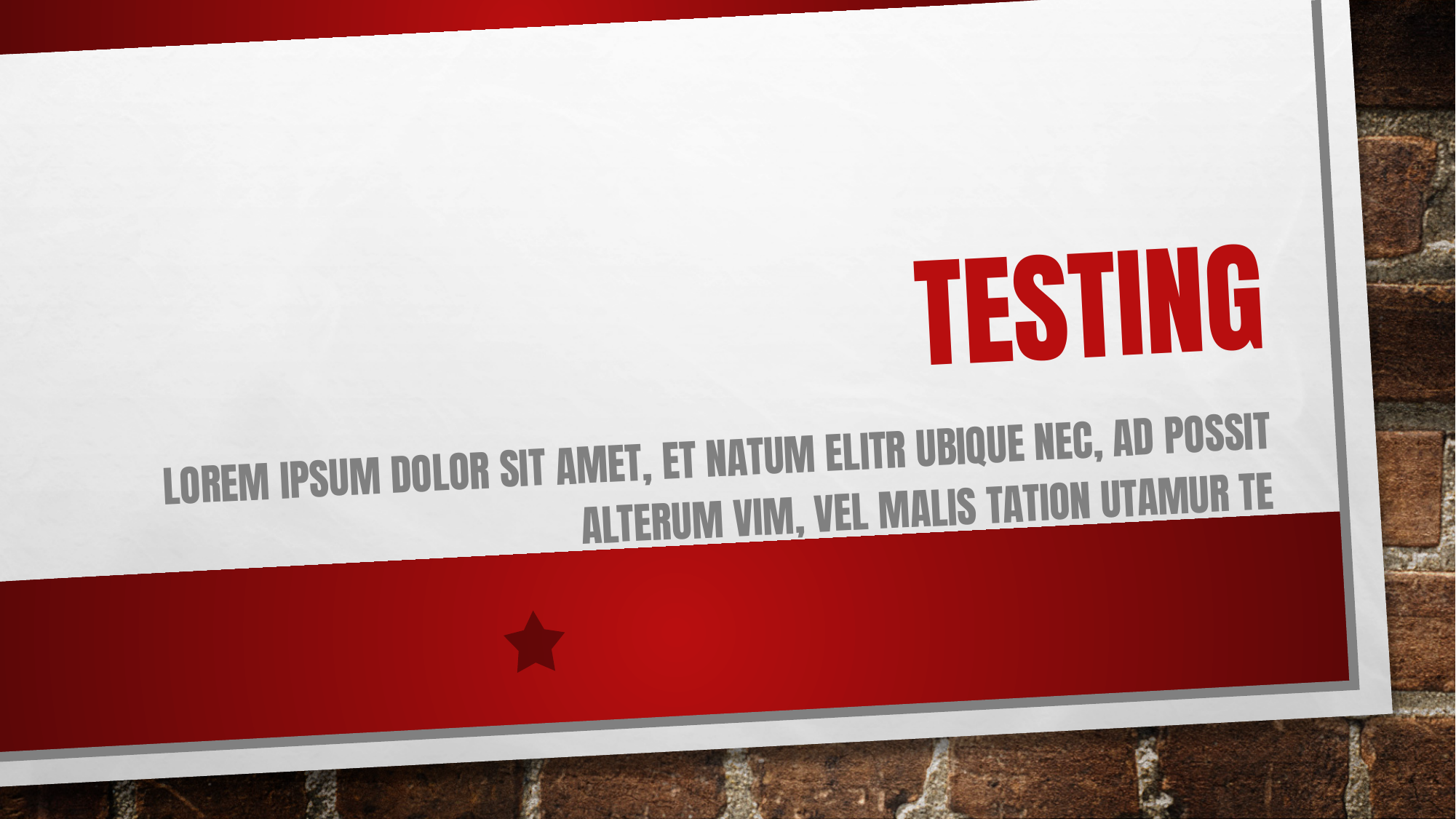

# Testing
Lorem ipsum dolor sit amet, et natum elitr ubique nec, ad possit alterum vim, vel malis tation utamur te